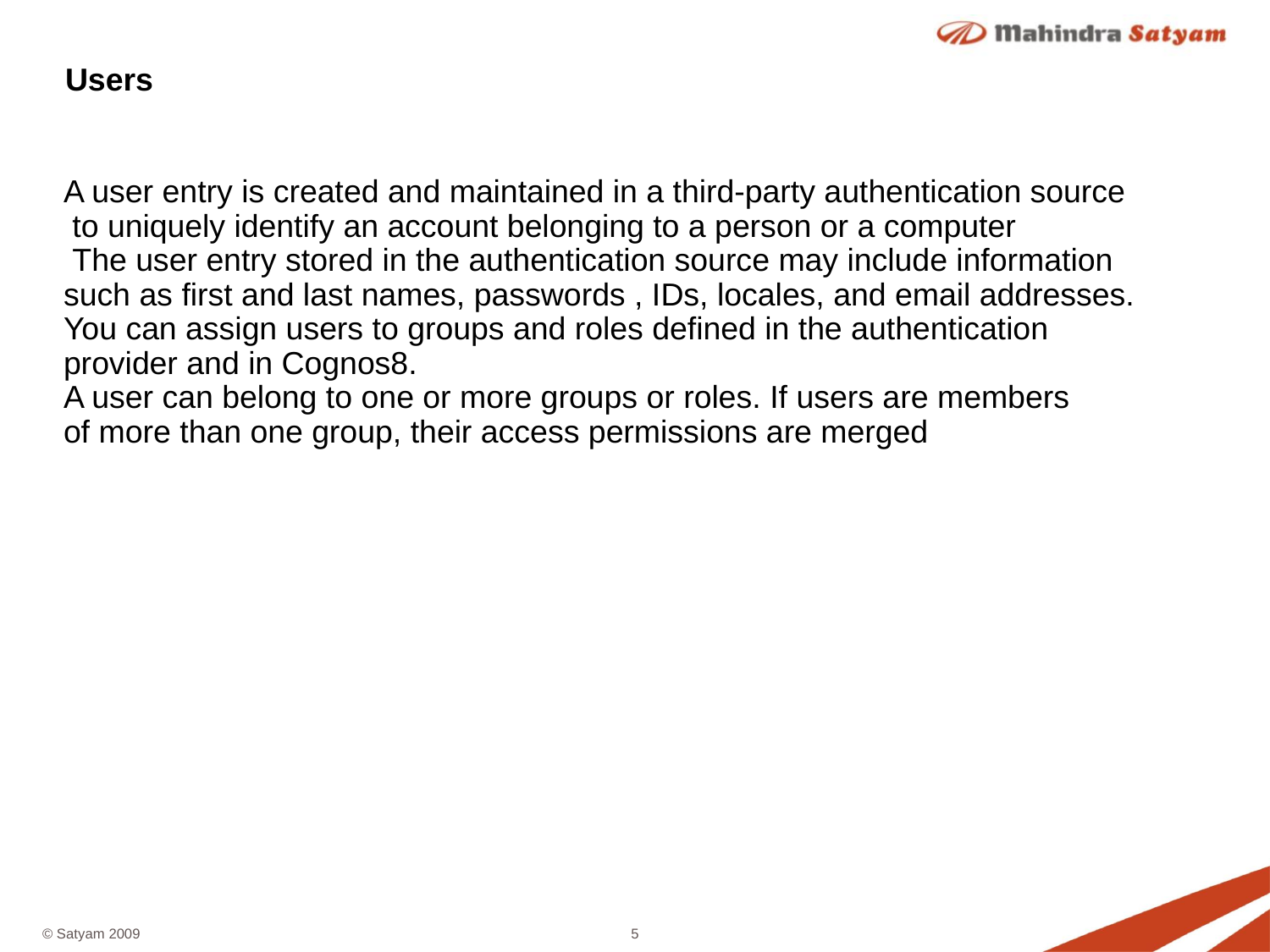

Users

A user entry is created and maintained in a third-party authentication source
 to uniquely identify an account belonging to a person or a computer
 The user entry stored in the authentication source may include information
such as first and last names, passwords , IDs, locales, and email addresses.
You can assign users to groups and roles defined in the authentication
provider and in Cognos8.
A user can belong to one or more groups or roles. If users are members
of more than one group, their access permissions are merged

integration * intelligence * insight